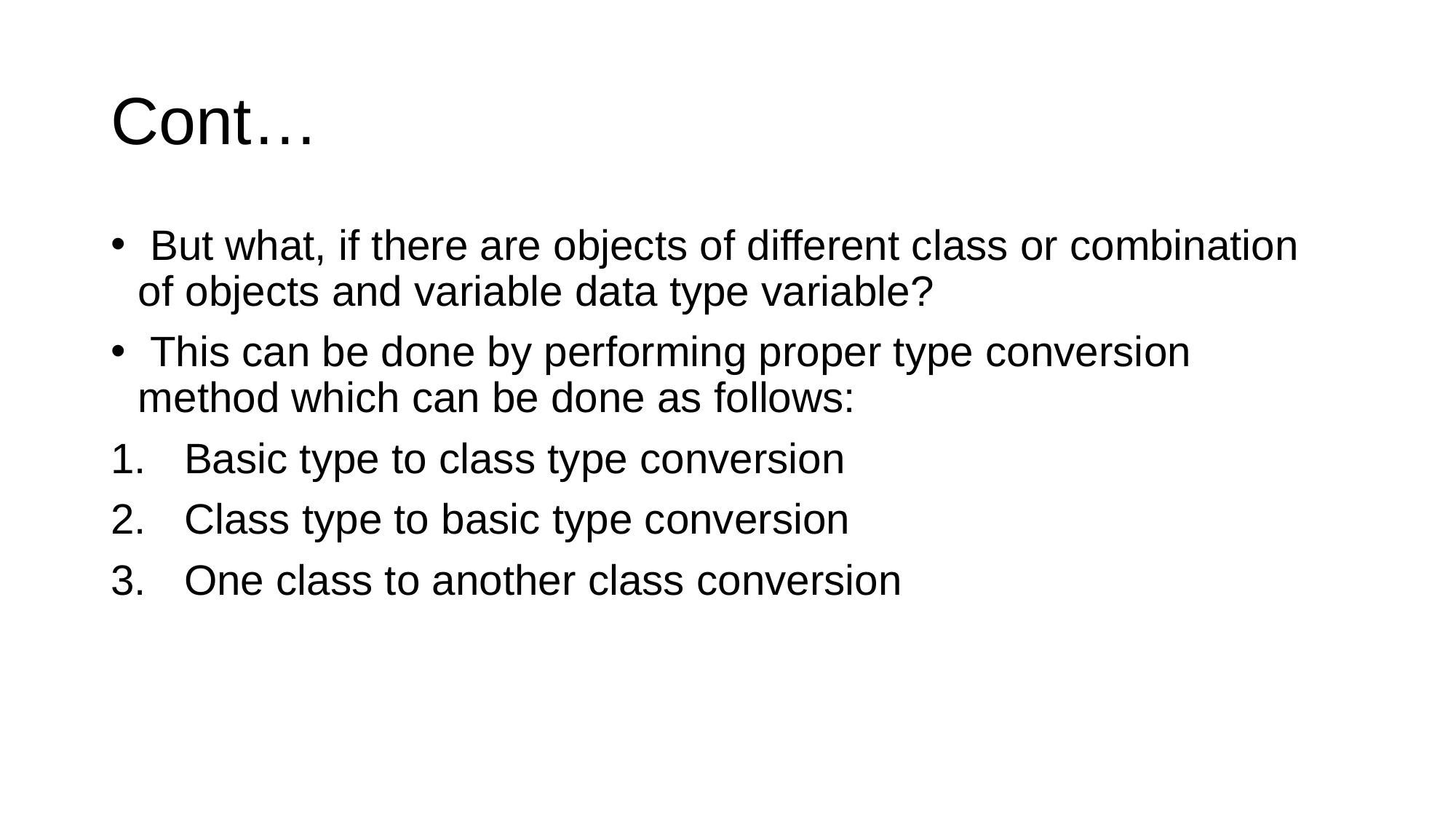

# Cont…
 But what, if there are objects of different class or combination of objects and variable data type variable?
 This can be done by performing proper type conversion method which can be done as follows:
 Basic type to class type conversion
 Class type to basic type conversion
 One class to another class conversion